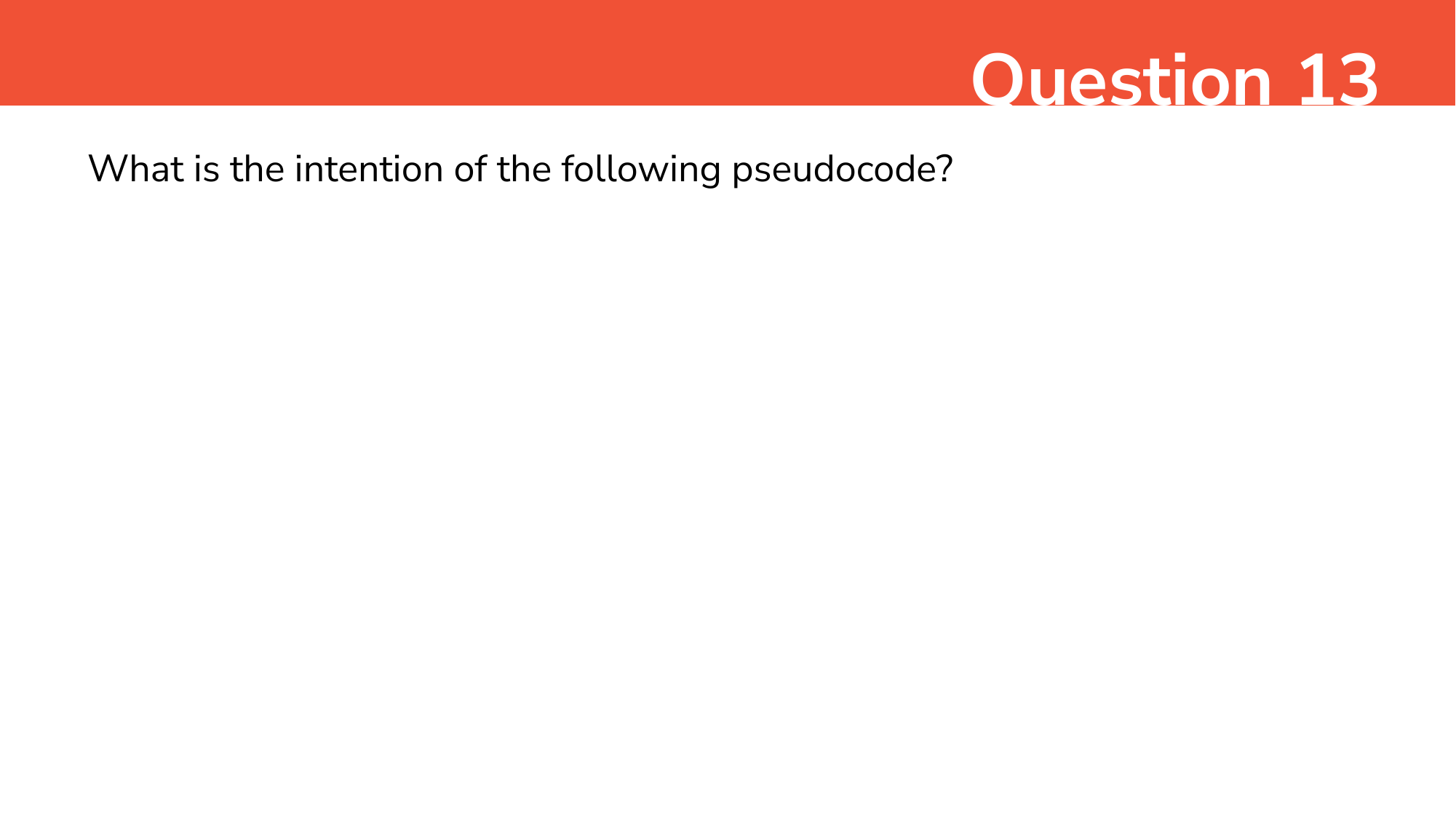

Question 13
What is the intention of the following pseudocode?